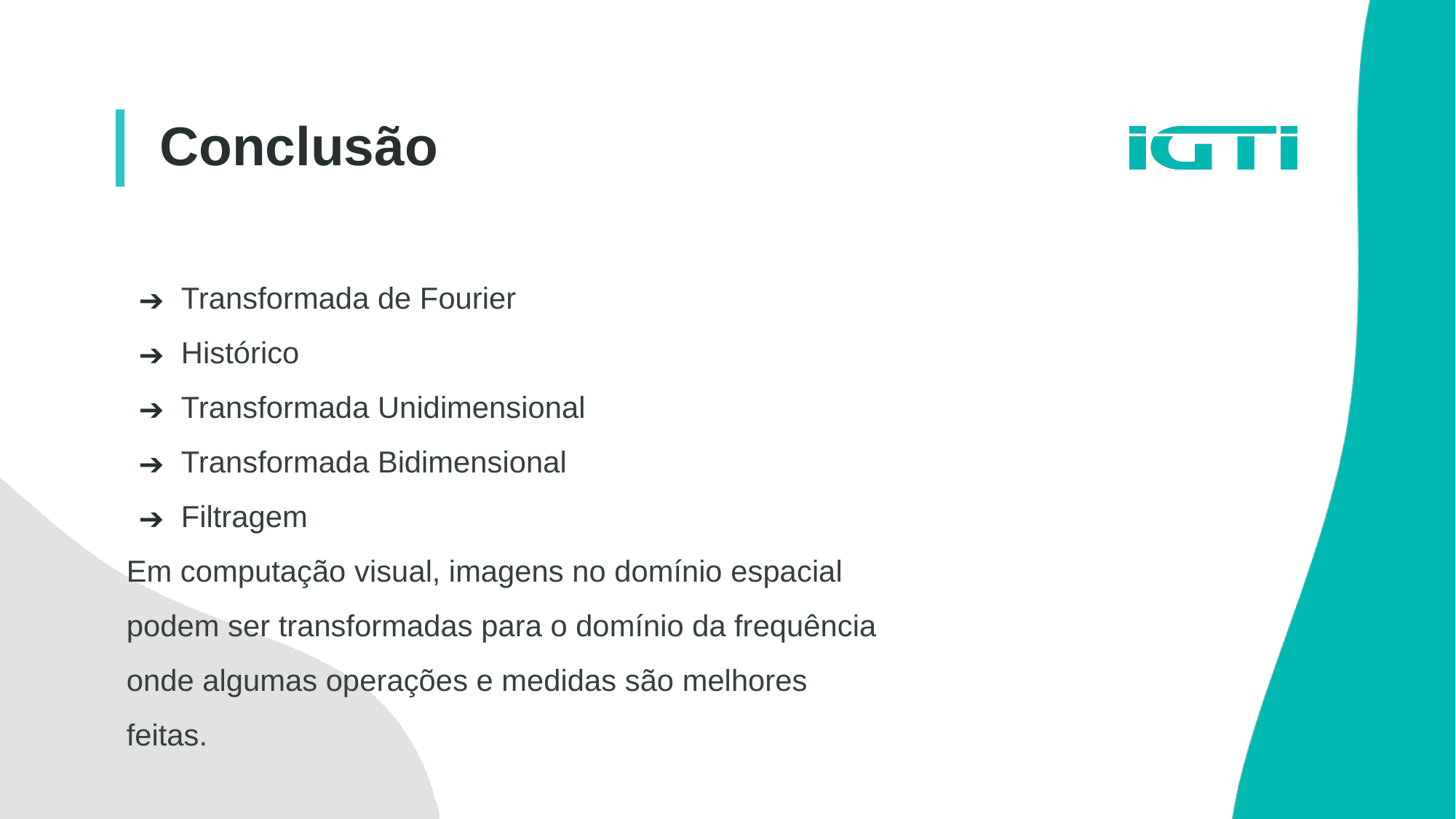

Conclusão
Transformada de Fourier
Histórico
Transformada Unidimensional
Transformada Bidimensional
Filtragem
Em computação visual, imagens no domínio espacial podem ser transformadas para o domínio da frequência onde algumas operações e medidas são melhores feitas.